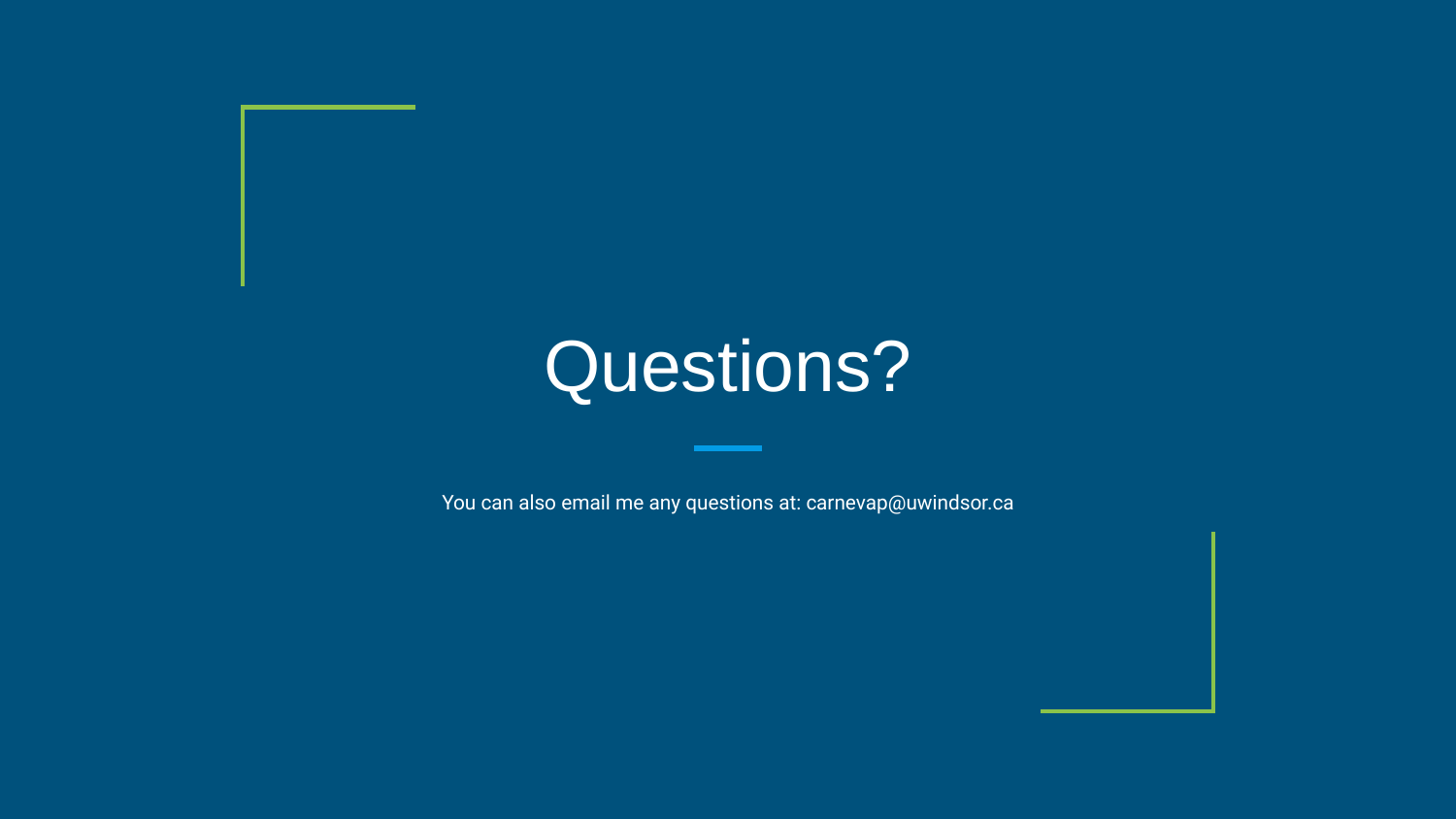

# Questions?
You can also email me any questions at: carnevap@uwindsor.ca